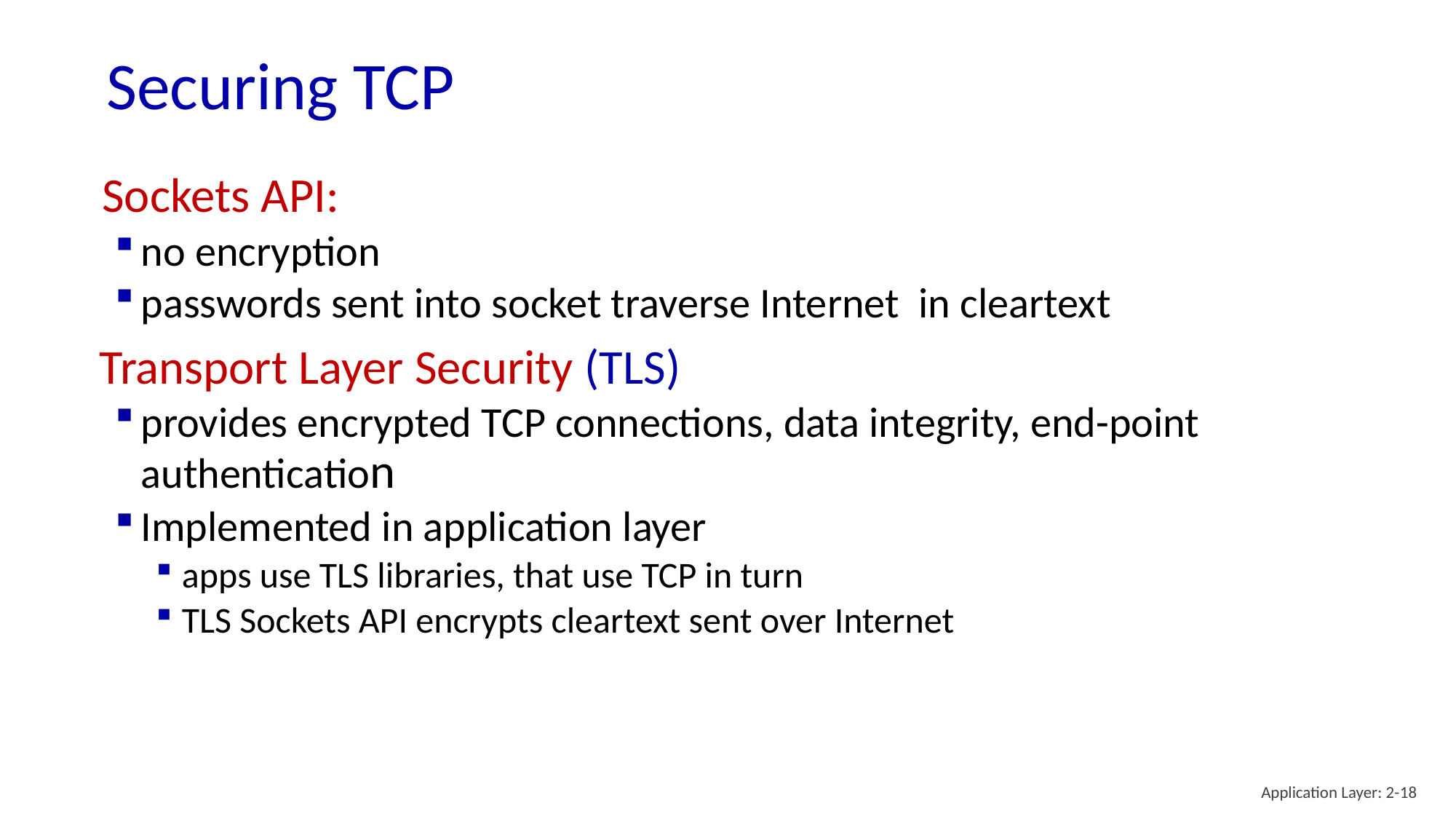

# Securing TCP
Sockets API:
no encryption
passwords sent into socket traverse Internet  in cleartext
Transport Layer Security (TLS)
provides encrypted TCP connections, data integrity, end-point authentication
Implemented in application layer
apps use TLS libraries, that use TCP in turn
TLS Sockets API encrypts cleartext sent over Internet

Application Layer: 2-18